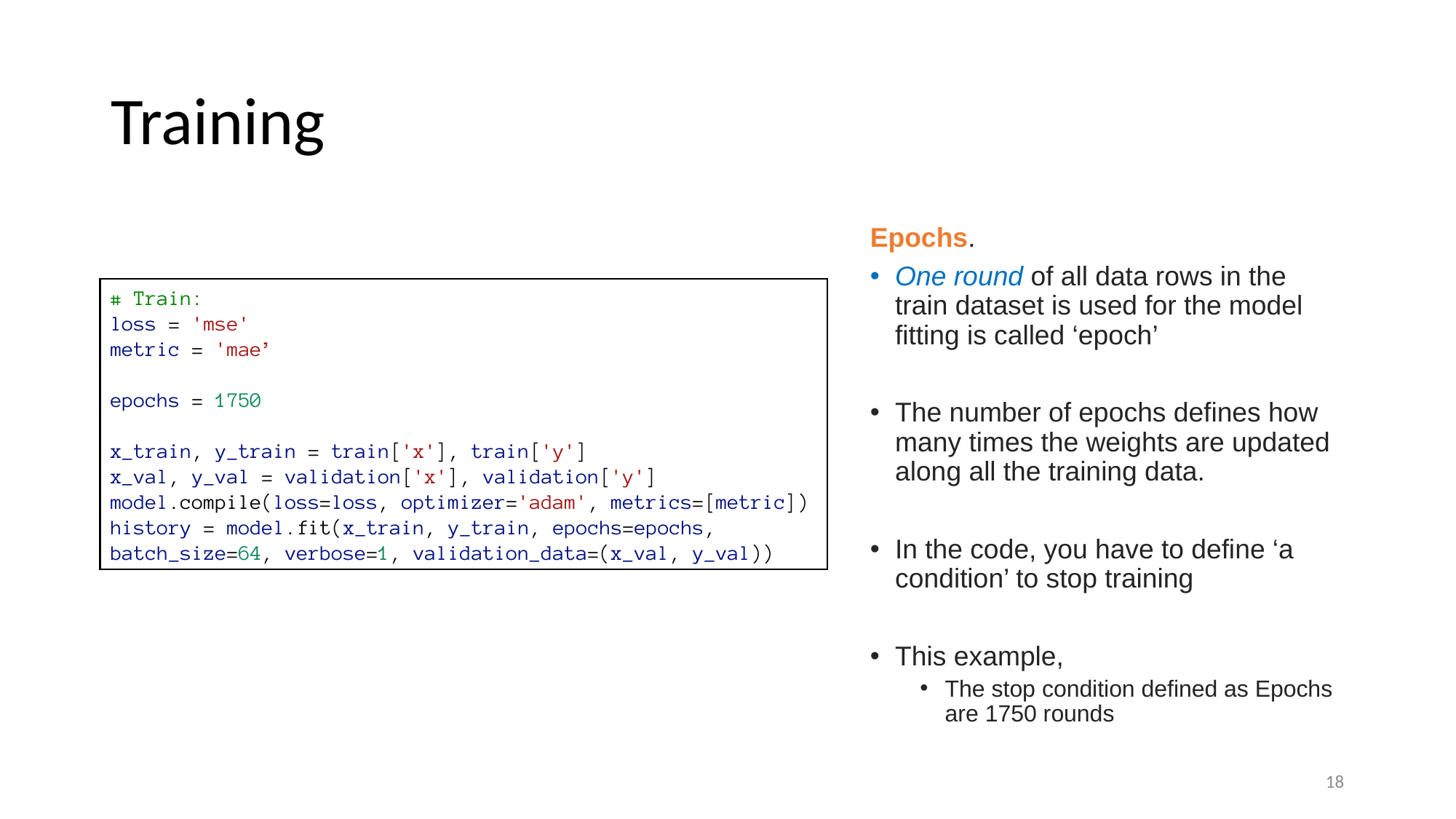

# Training
Epochs.
One round of all data rows in the train dataset is used for the model fitting is called ‘epoch’

The number of epochs defines how many times the weights are updated along all the training data.

In the code, you have to define ‘a condition’ to stop training

This example,
The stop condition defined as Epochs are 1750 rounds

# Train:
loss = 'mse'
metric = 'mae’

epochs = 1750

x_train, y_train = train['x'], train['y']
x_val, y_val = validation['x'], validation['y']
model.compile(loss=loss, optimizer='adam', metrics=[metric])
history = model.fit(x_train, y_train, epochs=epochs, batch_size=64, verbose=1, validation_data=(x_val, y_val))
18